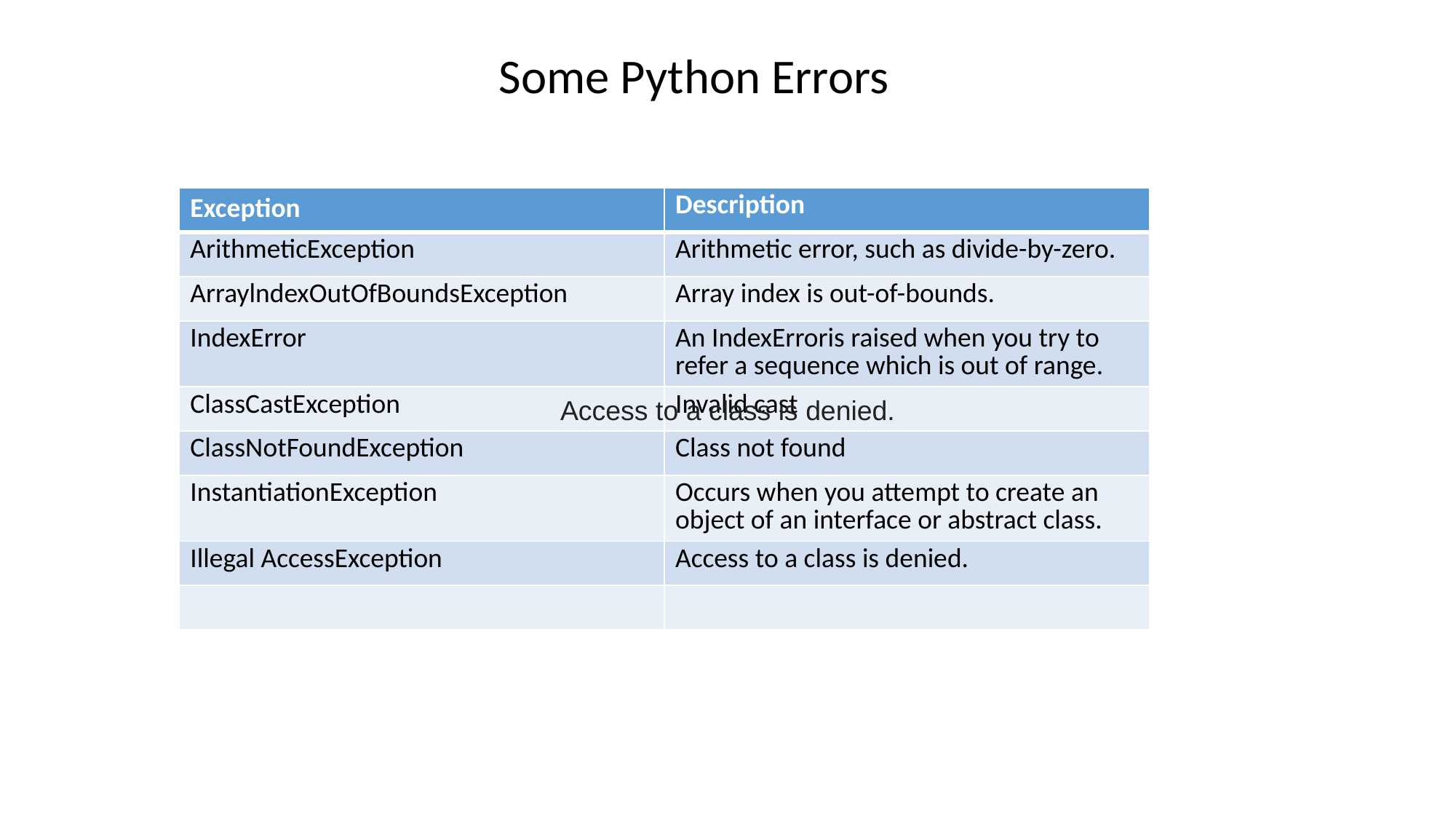

# Some Python Errors
| Exception | Description |
| --- | --- |
| ArithmeticException | Arithmetic error, such as divide-by-zero. |
| ArraylndexOutOfBoundsException | Array index is out-of-bounds. |
| IndexError | An IndexErroris raised when you try to refer a sequence which is out of range. |
| ClassCastException | Invalid cast |
| ClassNotFoundException | Class not found |
| InstantiationException | Occurs when you attempt to create an object of an interface or abstract class. |
| Illegal AccessException | Access to a class is denied. |
|  |  |
Access to a class is denied.